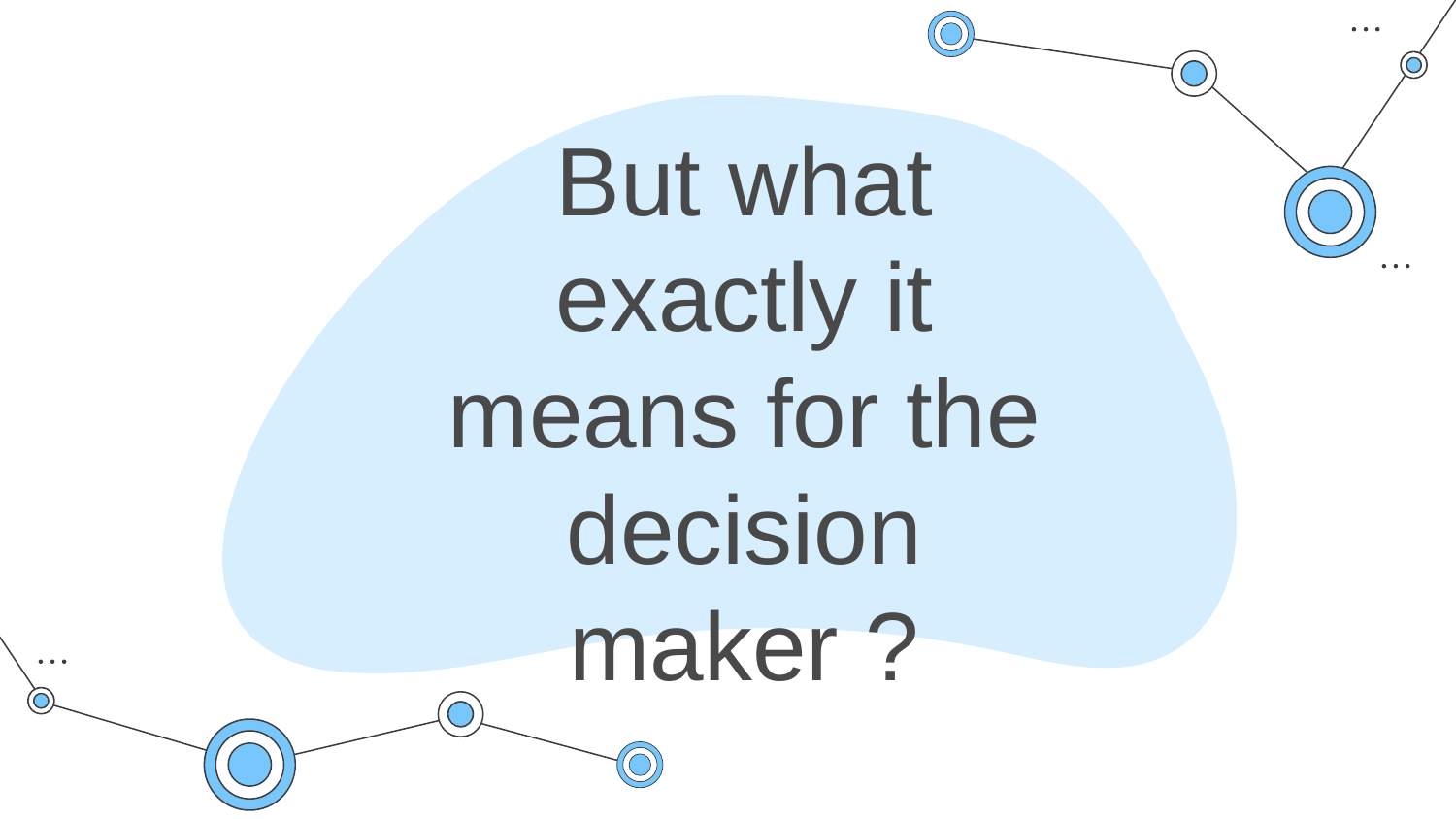

# But what exactly it means for the decision maker ?